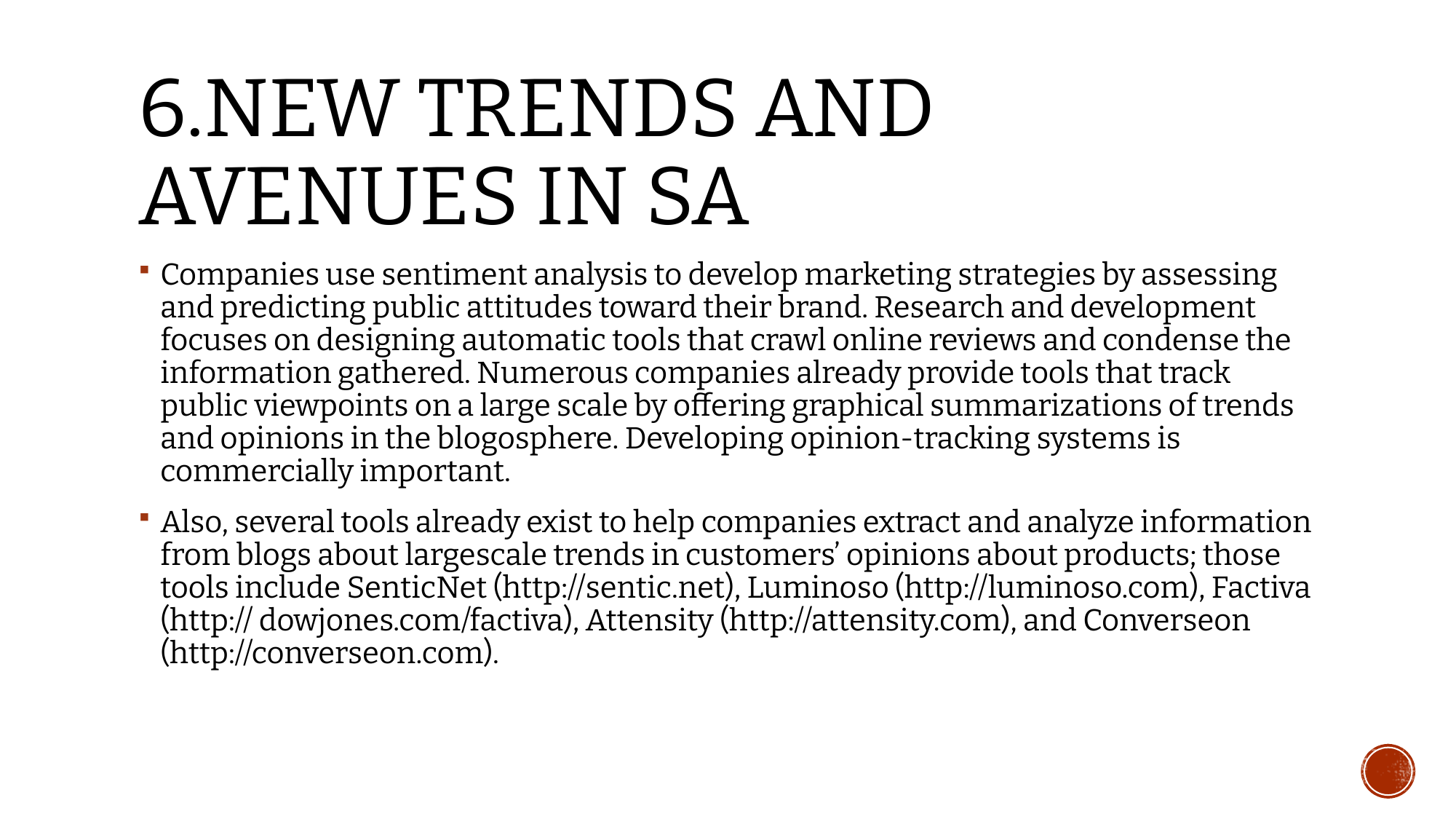

# 6.New trends and avenues in SA
Companies use sentiment analysis to develop marketing strategies by assessing and predicting public attitudes toward their brand. Research and development focuses on designing automatic tools that crawl online reviews and condense the information gathered. Numerous companies already provide tools that track public viewpoints on a large scale by offering graphical summarizations of trends and opinions in the blogosphere. Developing opinion-tracking systems is commercially important.
Also, several tools already exist to help companies extract and analyze information from blogs about largescale trends in customers’ opinions about products; those tools include SenticNet (http://sentic.net), Luminoso (http://luminoso.com), Factiva (http:// dowjones.com/factiva), Attensity (http://attensity.com), and Converseon (http://converseon.com).